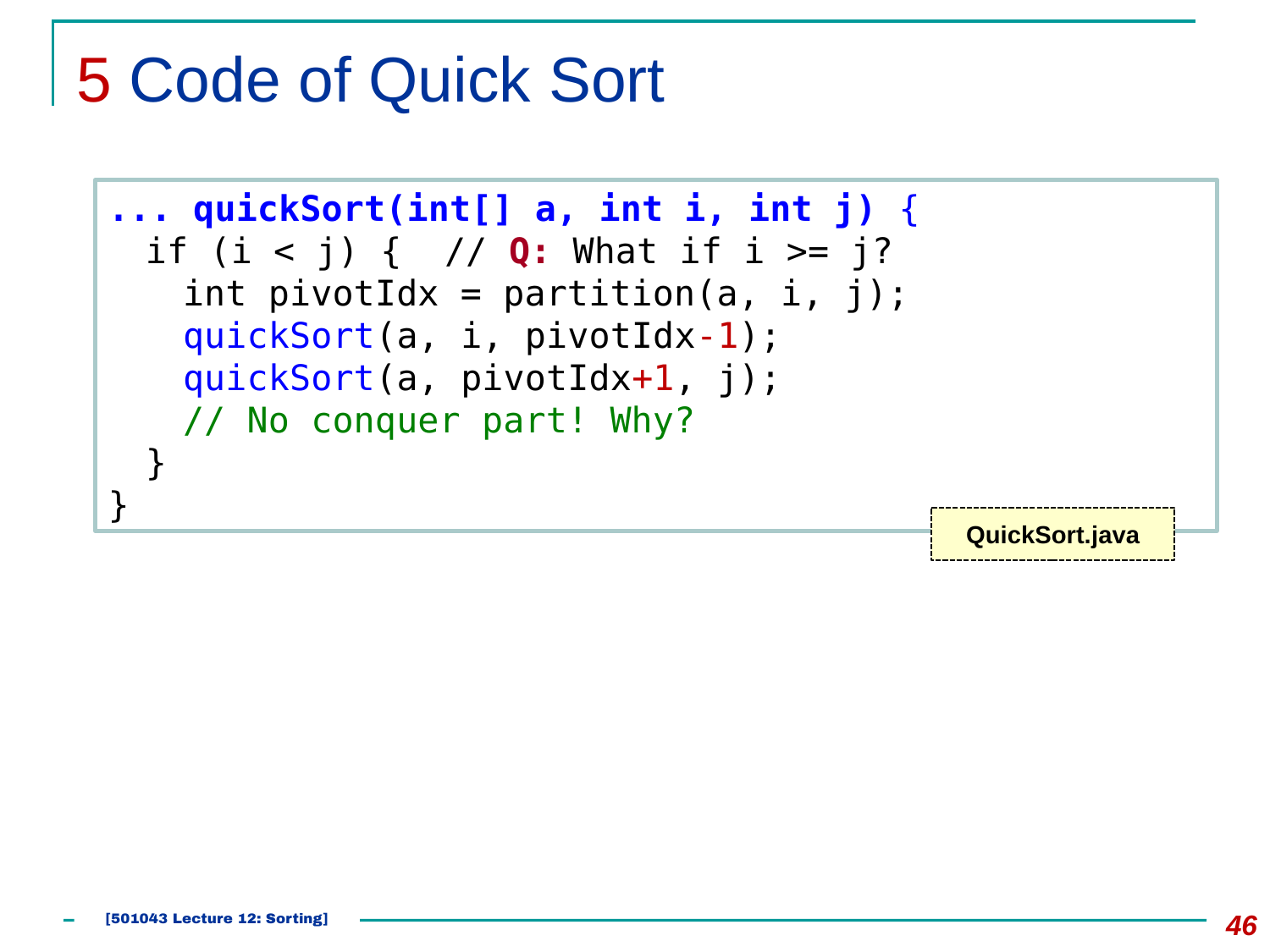

# 5 Code of Quick Sort
... quickSort(int[] a, int i, int j) {
	if (i < j) {  // Q: What if i >= j?
		int pivotIdx = partition(a, i, j);
		quickSort(a, i, pivotIdx-1);
		quickSort(a, pivotIdx+1, j);
		// No conquer part! Why?
	}
}
QuickSort.java
46
[501043 Lecture 12: Sorting]